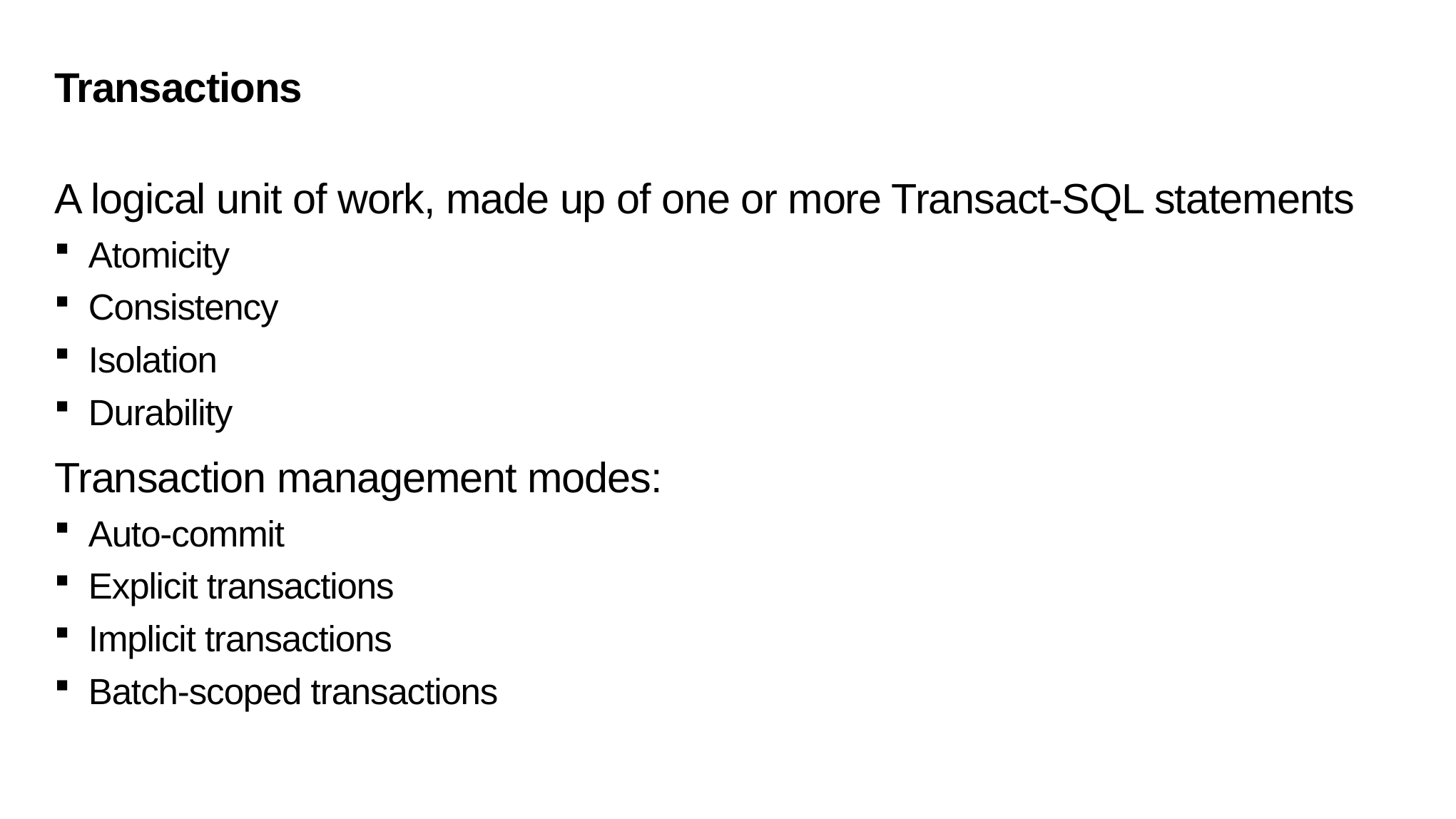

# Transactions

A logical unit of work, made up of one or more Transact-SQL statements
Atomicity
Consistency
Isolation
Durability
Transaction management modes:
Auto-commit
Explicit transactions
Implicit transactions
Batch-scoped transactions